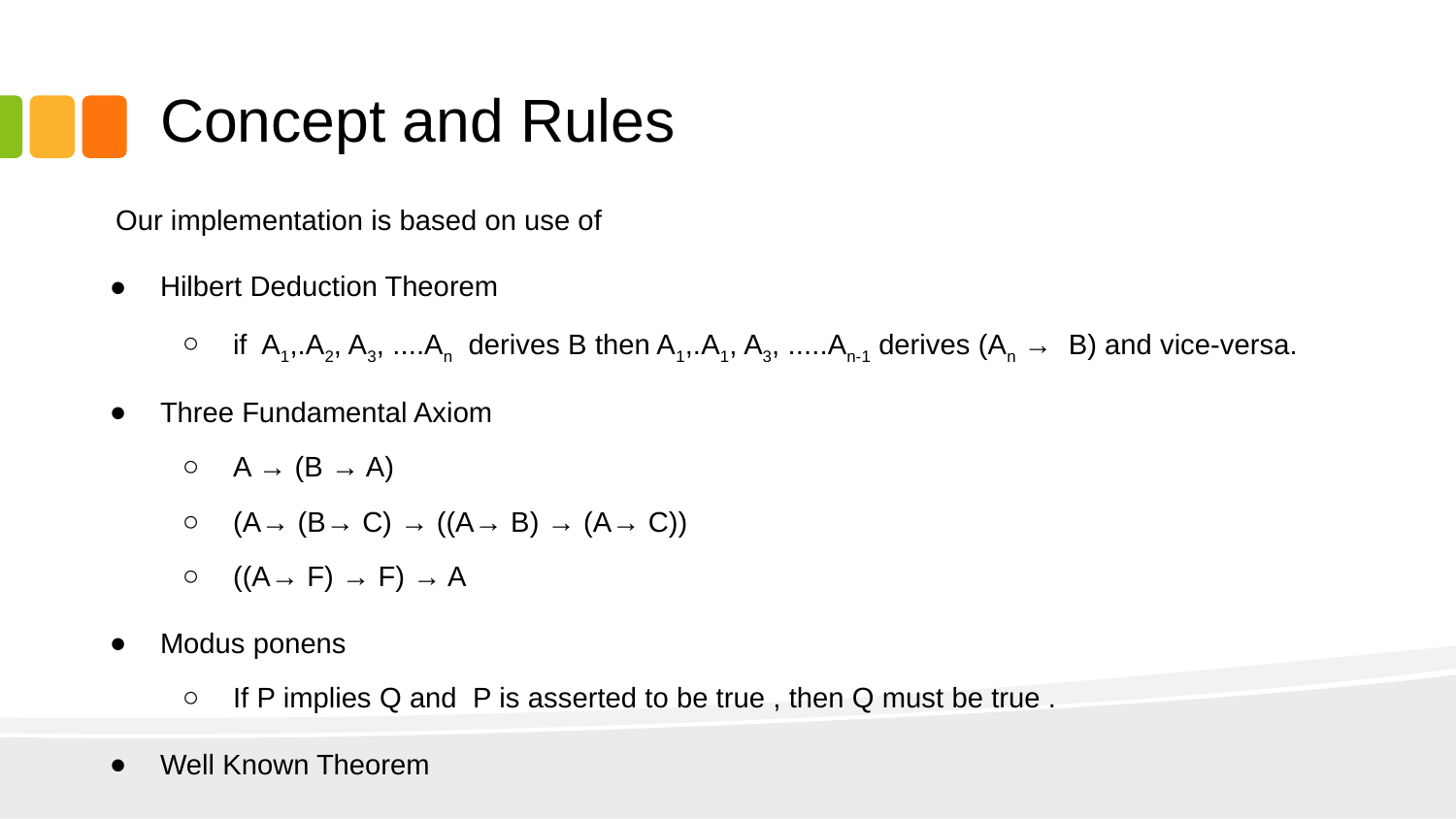

# Concept and Rules
Our implementation is based on use of
Hilbert Deduction Theorem
if  A1,.A2, A3, ....An  derives B then A1,.A1, A3, .....An-1 derives (An →  B) and vice-versa.
Three Fundamental Axiom
A → (B → A)
(A→ (B→ C) → ((A→ B) → (A→ C))
((A→ F) → F) → A
Modus ponens
If P implies Q and  P is asserted to be true , then Q must be true .
Well Known Theorem